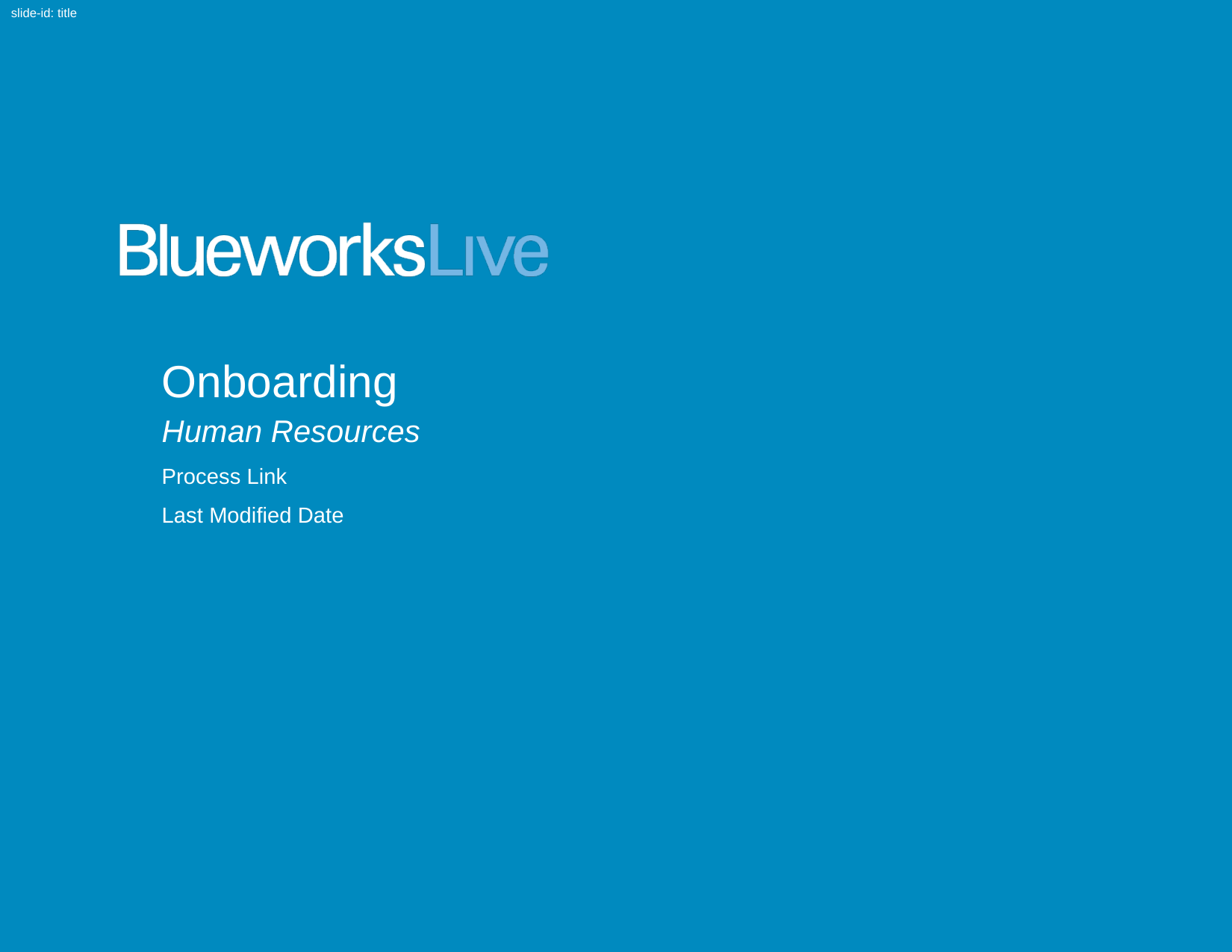

slide-id: title
# Onboarding
Human Resources
Process Link
Last Modified Date